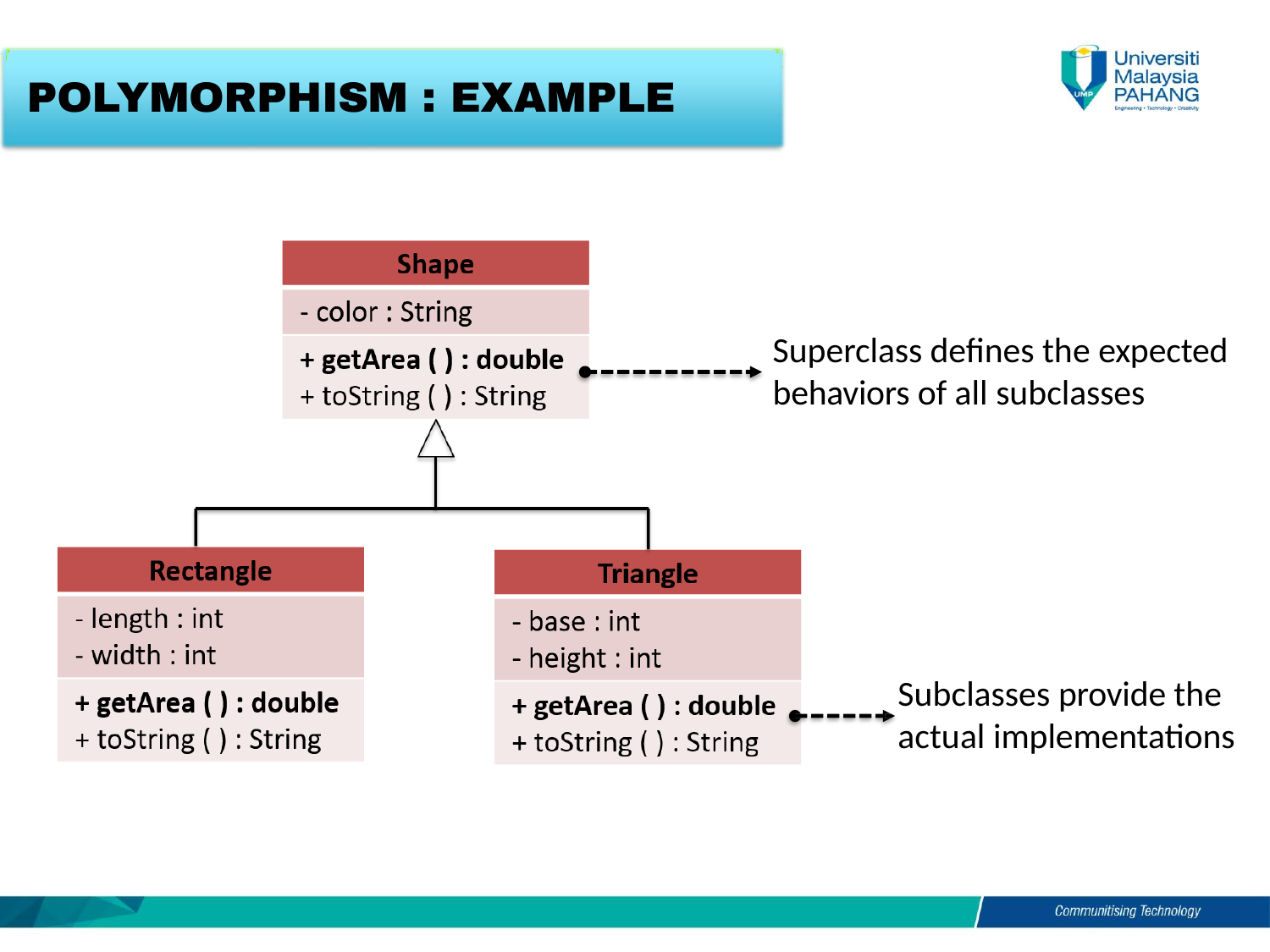

# POLYMORPHISM : EXAMPLE

Superclass defines the expected
behaviors of all subclasses

Subclasses provide the  actual implementations